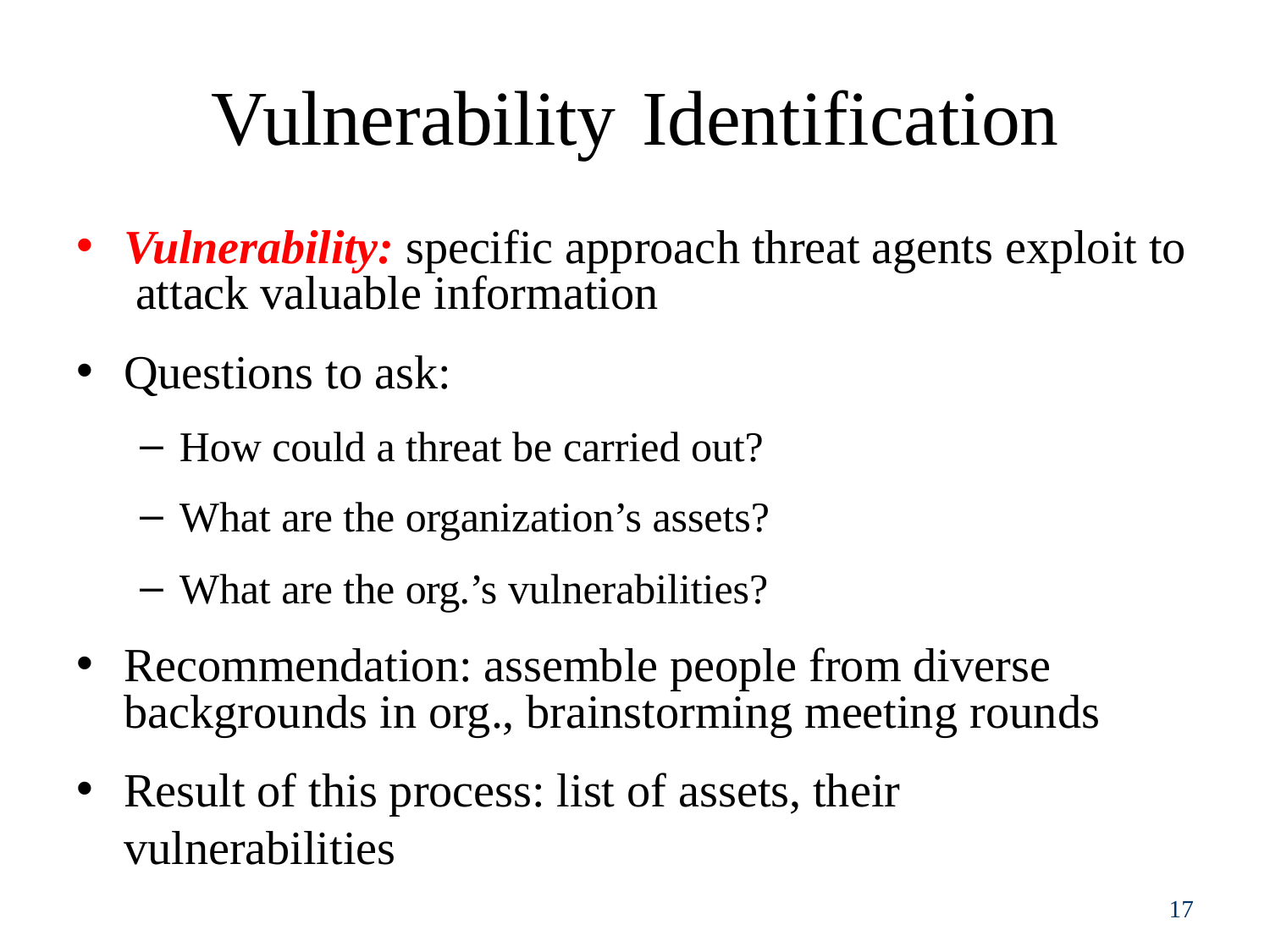

# Vulnerability	Identification
Vulnerability: specific approach threat agents exploit to  attack valuable information
Questions to ask:
How could a threat be carried out?
What are the organization’s assets?
What are the org.’s vulnerabilities?
Recommendation: assemble people from diverse  backgrounds in org., brainstorming meeting rounds
Result of this process: list of assets, their vulnerabilities
17